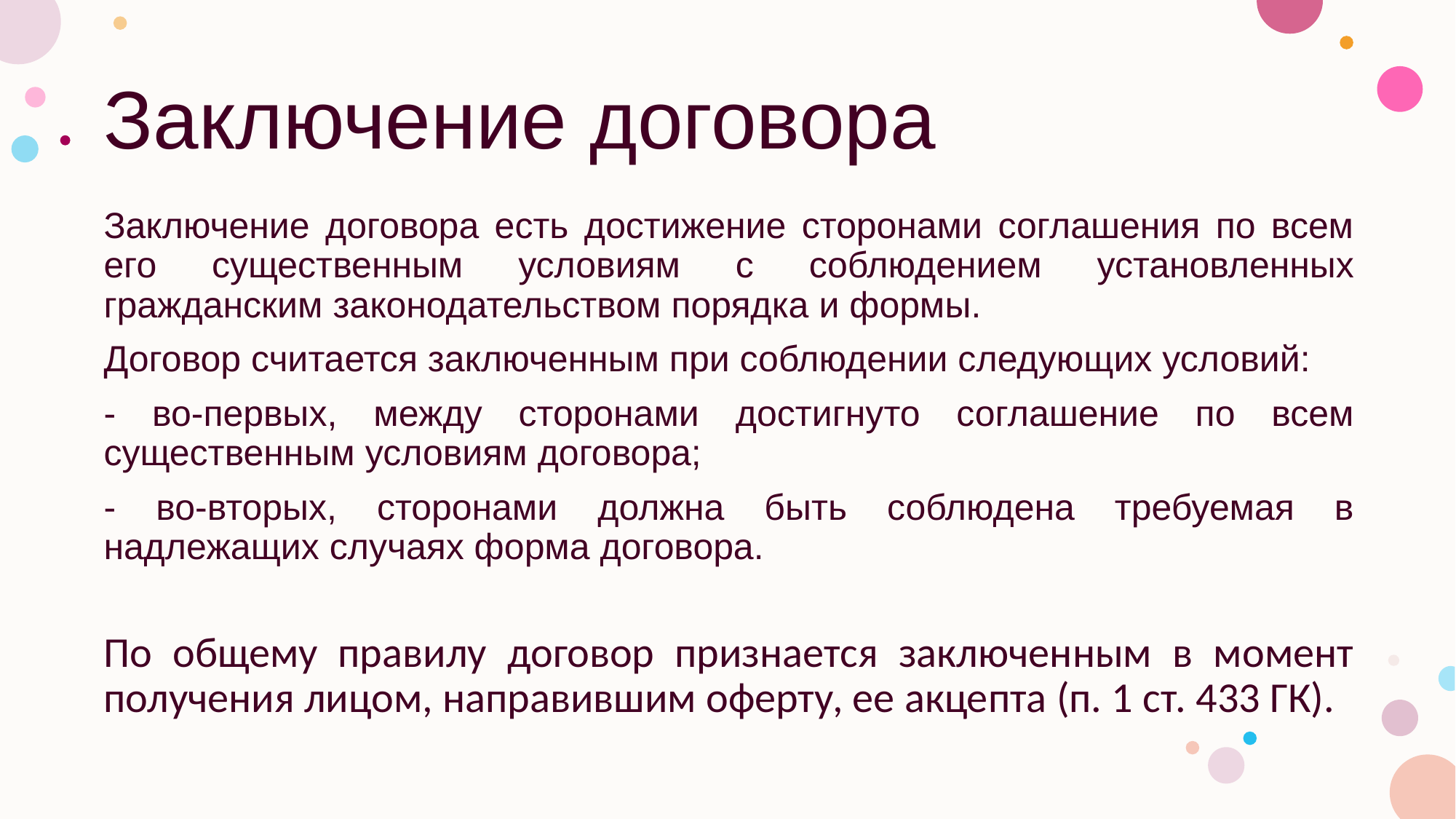

# Заключение договора
Заключение договора есть достижение сторонами соглашения по всем его существенным условиям с соблюдением установленных гражданским законодательством порядка и формы.
Договор считается заключенным при соблюдении следующих условий:
- во-первых, между сторонами достигнуто соглашение по всем существенным условиям договора;
- во-вторых, сторонами должна быть соблюдена требуемая в надлежащих случаях форма договора.

По общему правилу договор признается заключенным в момент получения лицом, направившим оферту, ее акцепта (п. 1 ст. 433 ГК).